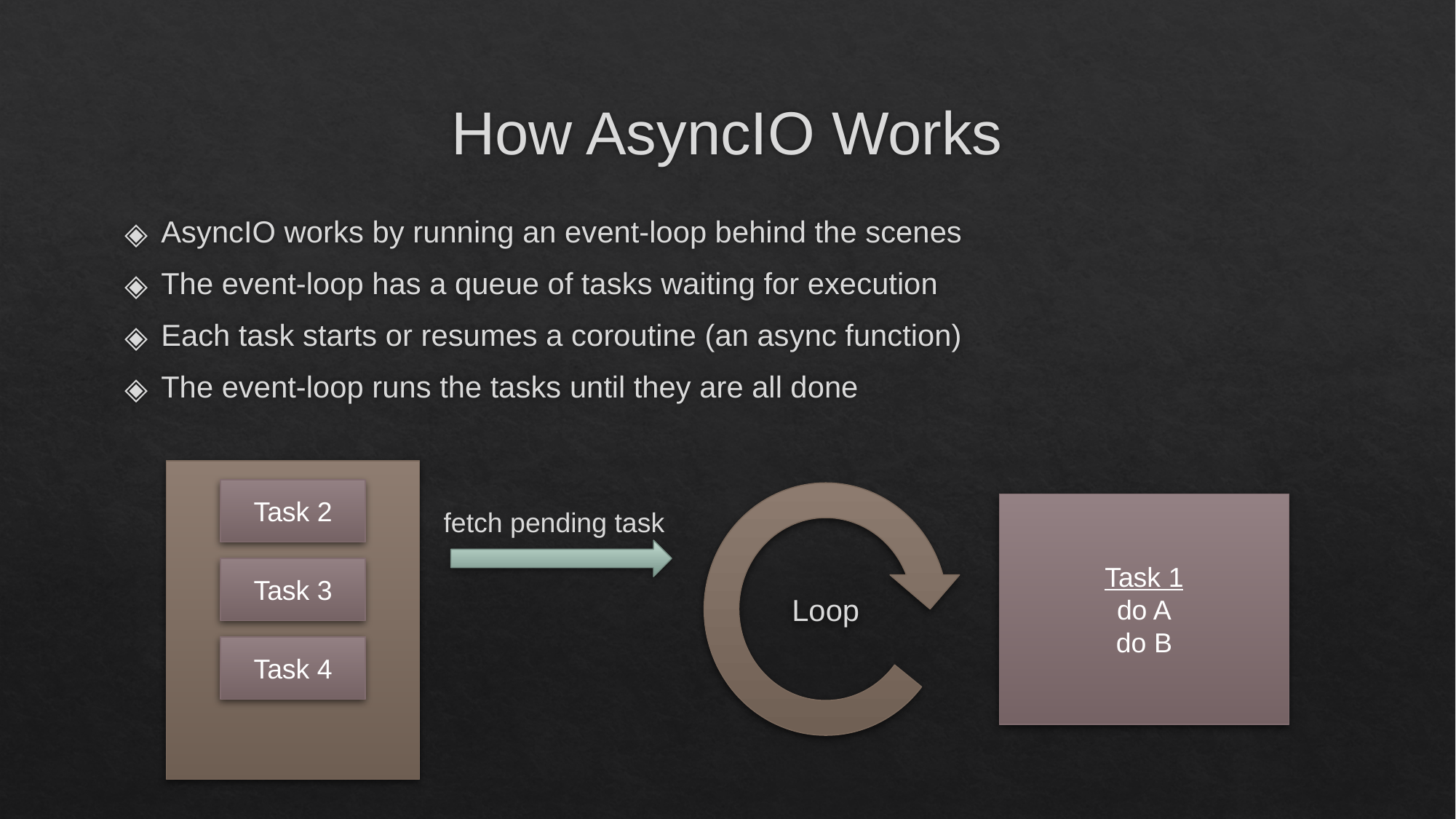

# How AsyncIO Works
AsyncIO works by running an event-loop behind the scenes
The event-loop has a queue of tasks waiting for execution
Each task starts or resumes a coroutine (an async function)
The event-loop runs the tasks until they are all done

Loop
Task 2
Task 1
do A
do B
fetch pending task

Task 3
Task 4